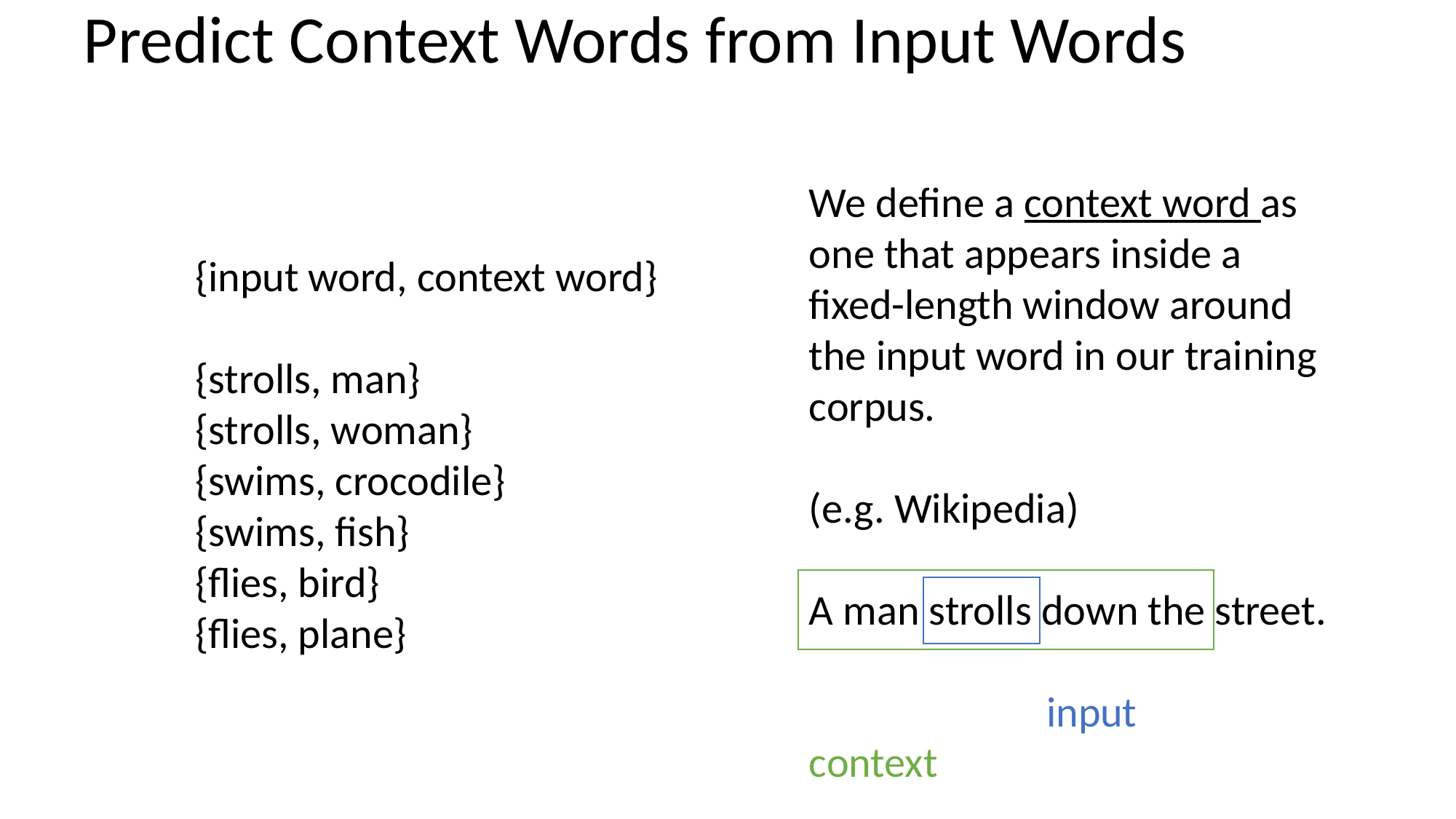

# Predict Context Words from Input Words
We define a context word as one that appears inside a fixed-length window around the input word in our training corpus.

(e.g. Wikipedia)

A man strolls down the street.

		  input	context
{input word, context word}

{strolls, man}
{strolls, woman}
{swims, crocodile}
{swims, fish}
{flies, bird}
{flies, plane}